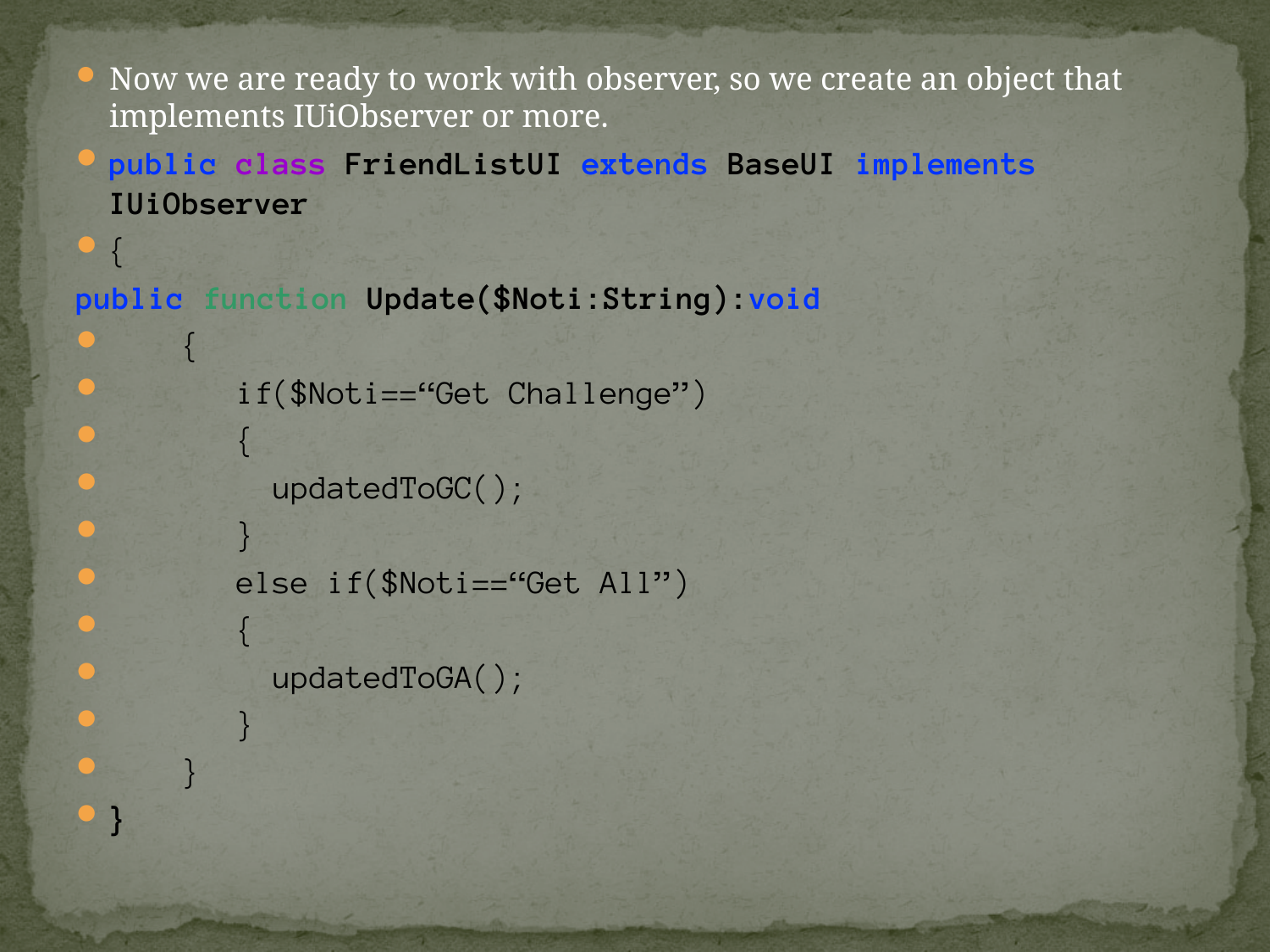

Now we are ready to work with observer, so we create an object that implements IUiObserver or more.
public class FriendListUI extends BaseUI implements IUiObserver
{
public function Update($Noti:String):void
    {
       if($Noti==“Get Challenge”)
       {
         updatedToGC();
       }
       else if($Noti==“Get All”)
       {
         updatedToGA();
       }
    }
}